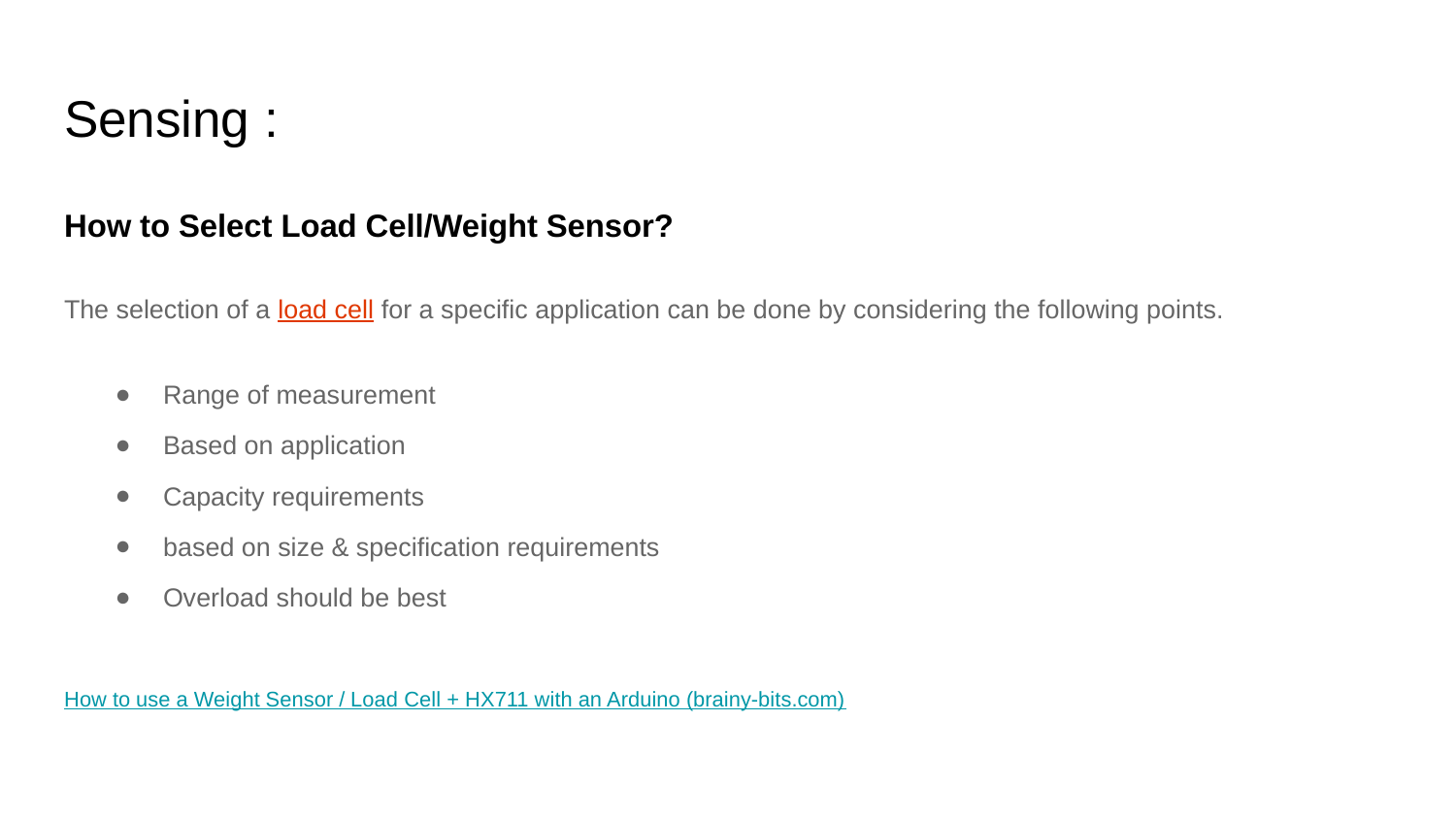

# Sensing :
How to Select Load Cell/Weight Sensor?
The selection of a load cell for a specific application can be done by considering the following points.
Range of measurement
Based on application
Capacity requirements
based on size & specification requirements
Overload should be best
How to use a Weight Sensor / Load Cell + HX711 with an Arduino (brainy-bits.com)